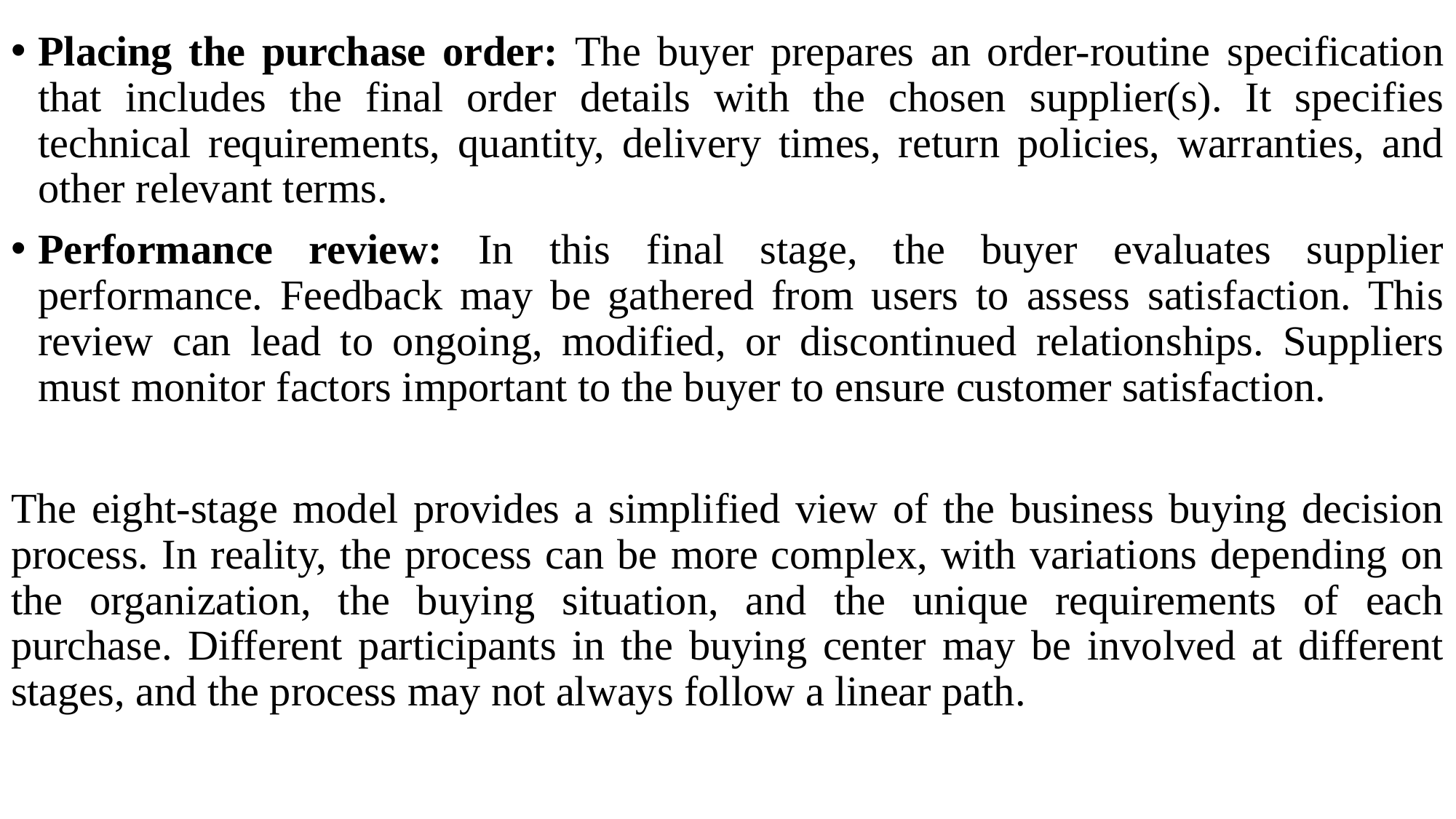

Placing the purchase order: The buyer prepares an order-routine specification that includes the final order details with the chosen supplier(s). It specifies technical requirements, quantity, delivery times, return policies, warranties, and other relevant terms.
Performance review: In this final stage, the buyer evaluates supplier performance. Feedback may be gathered from users to assess satisfaction. This review can lead to ongoing, modified, or discontinued relationships. Suppliers must monitor factors important to the buyer to ensure customer satisfaction.

The eight-stage model provides a simplified view of the business buying decision process. In reality, the process can be more complex, with variations depending on the organization, the buying situation, and the unique requirements of each purchase. Different participants in the buying center may be involved at different stages, and the process may not always follow a linear path.